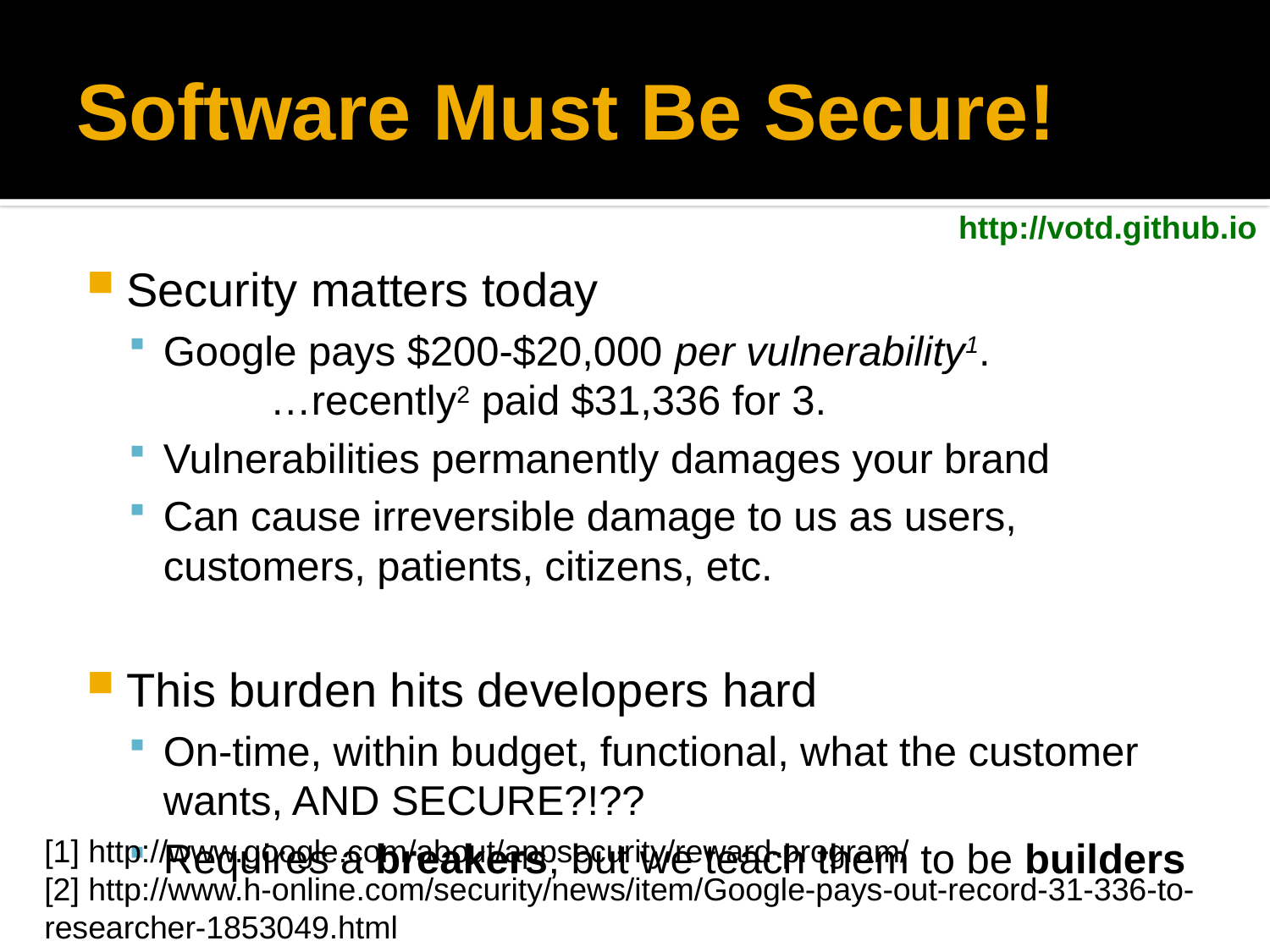

# Software Must Be Secure!
Security matters today
Google pays $200-$20,000 per vulnerability1.
		…recently2 paid $31,336 for 3.
Vulnerabilities permanently damages your brand
Can cause irreversible damage to us as users, customers, patients, citizens, etc.

This burden hits developers hard
On-time, within budget, functional, what the customer wants, AND SECURE?!??
Requires a breakers, but we teach them to be builders

[1] http://www.google.com/about/appsecurity/reward-program/
[2] http://www.h-online.com/security/news/item/Google-pays-out-record-31-336-to-researcher-1853049.html